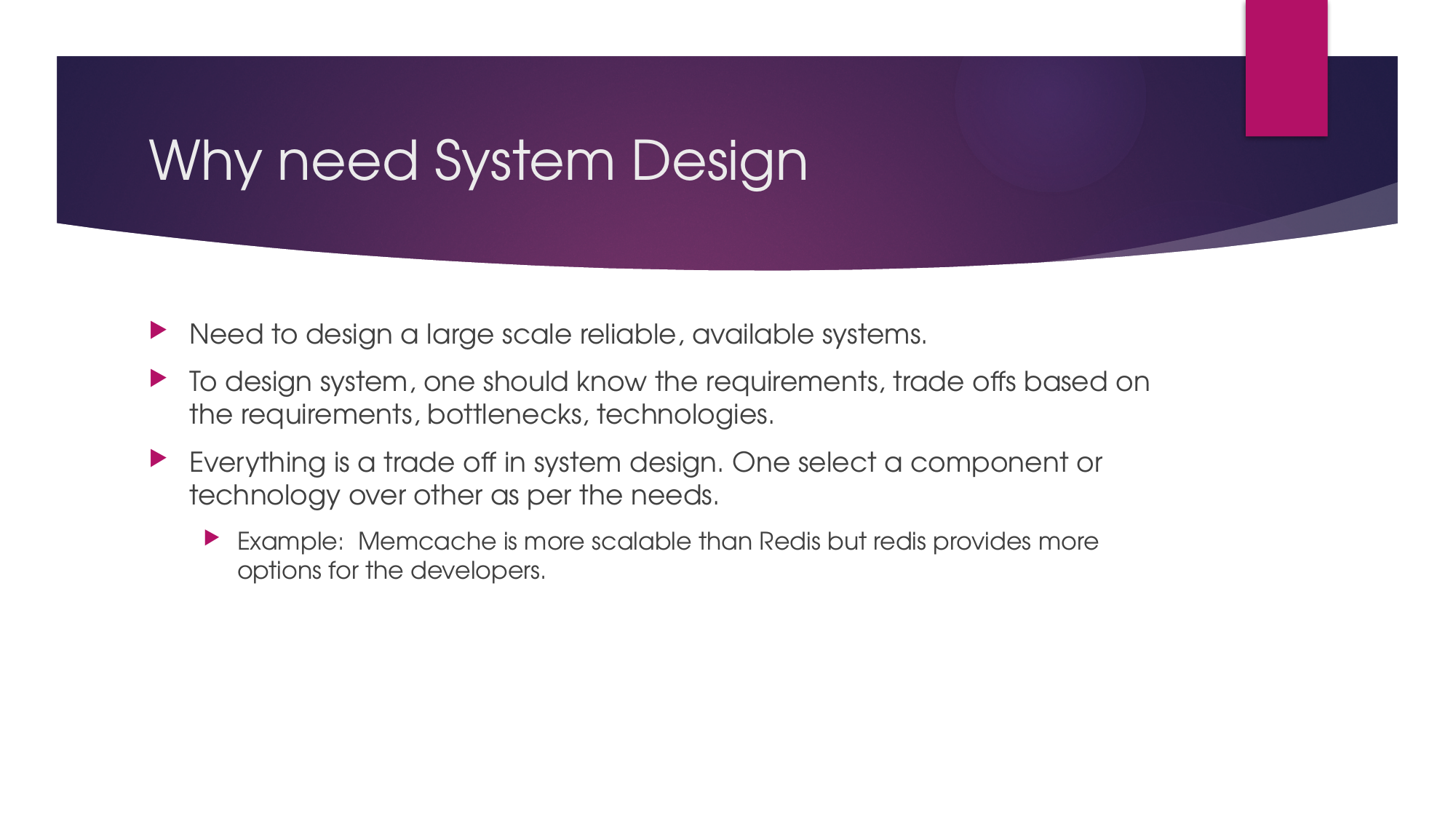

# Why need System Design
Need to design a large scale reliable, available systems.
To design system, one should know the requirements, trade offs based on the requirements, bottlenecks, technologies.
Everything is a trade off in system design. One select a component or technology over other as per the needs.
Example:  Memcache is more scalable than Redis but redis provides more options for the developers.